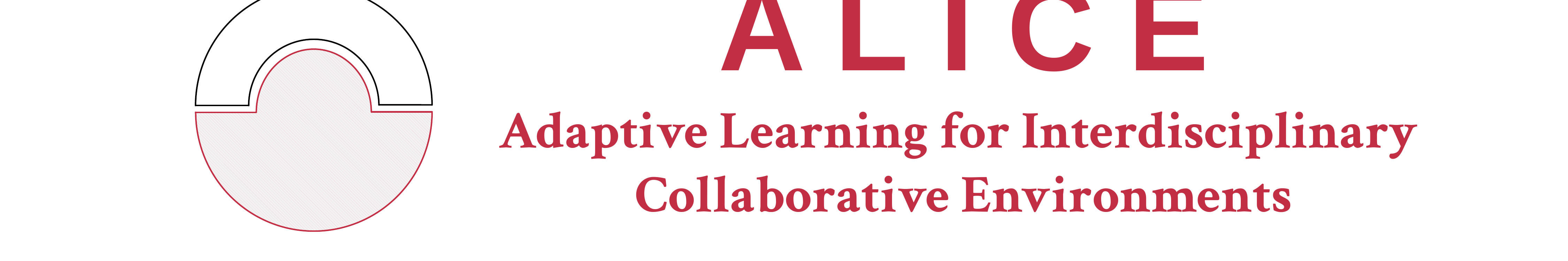

A L I C E
Adaptive Learning for Interdisciplinary
Collaborative Environments